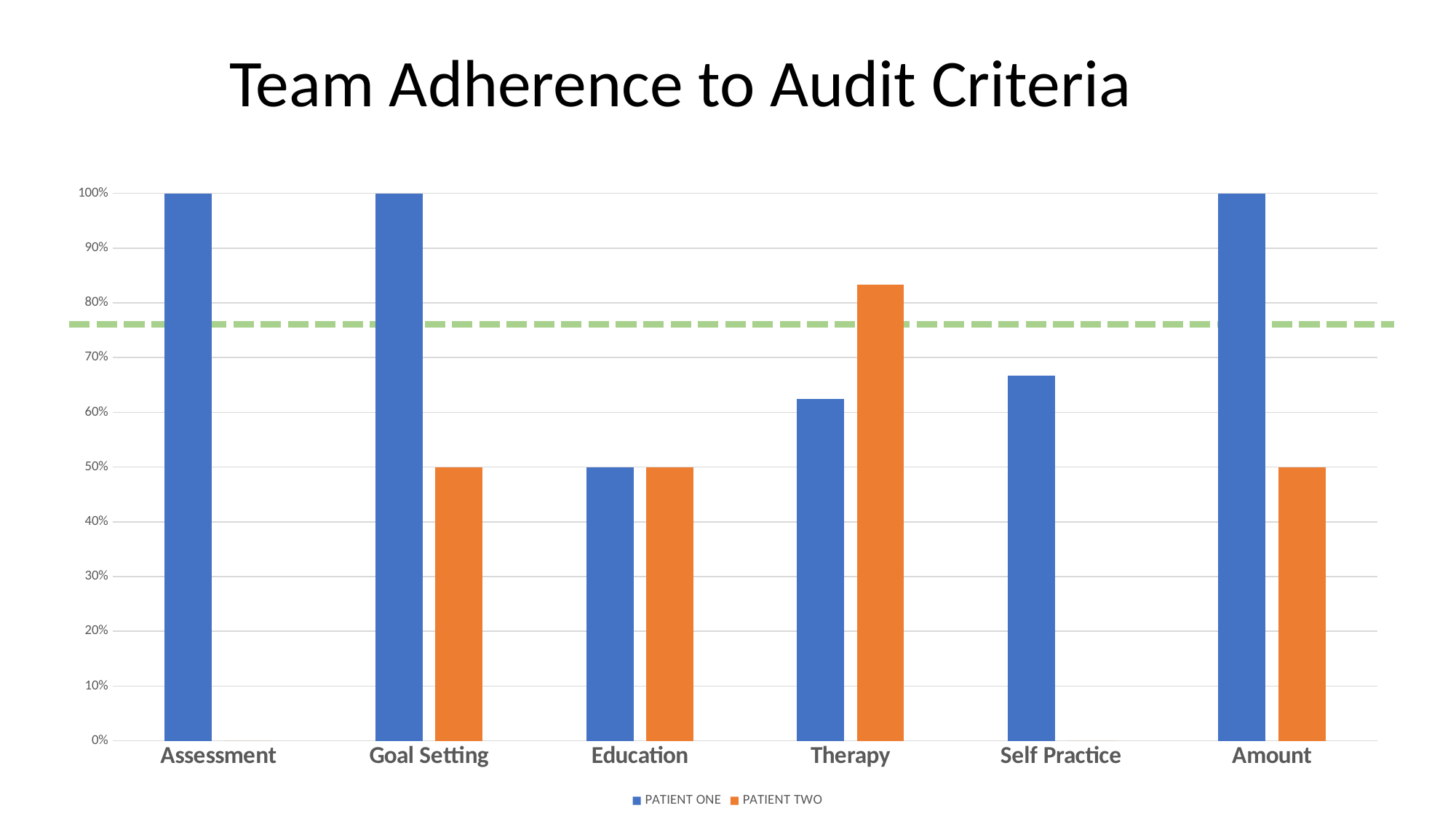

# Team Adherence to Audit Criteria

### Chart

| Category | PATIENT ONE | PATIENT TWO |
|---|---|---|
| Assessment | 1.0 | 0.0 |
| Goal Setting | 1.0 | 0.5 |
| Education | 0.5 | 0.5 |
| Therapy | 0.625 | 0.8333333333333334 |
| Self Practice | 0.6666666666666666 | 0.0 |
| Amount | 1.0 | 0.5 |